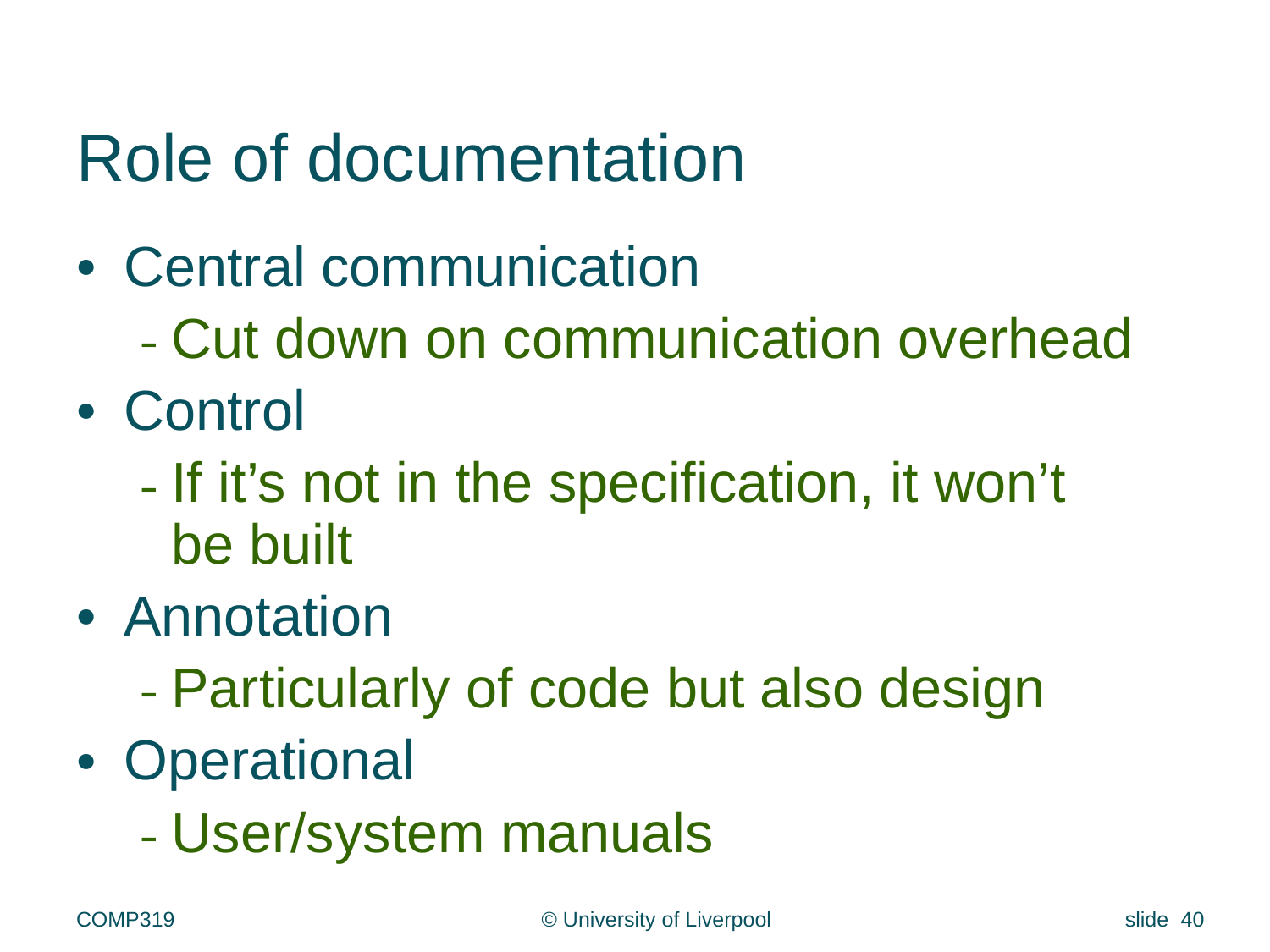

# Role of documentation
Central communication
Cut down on communication overhead
Control
If it’s not in the specification, it won’t be built
Annotation
Particularly of code but also design
Operational
User/system manuals

COMP319
© University of Liverpool
slide  40